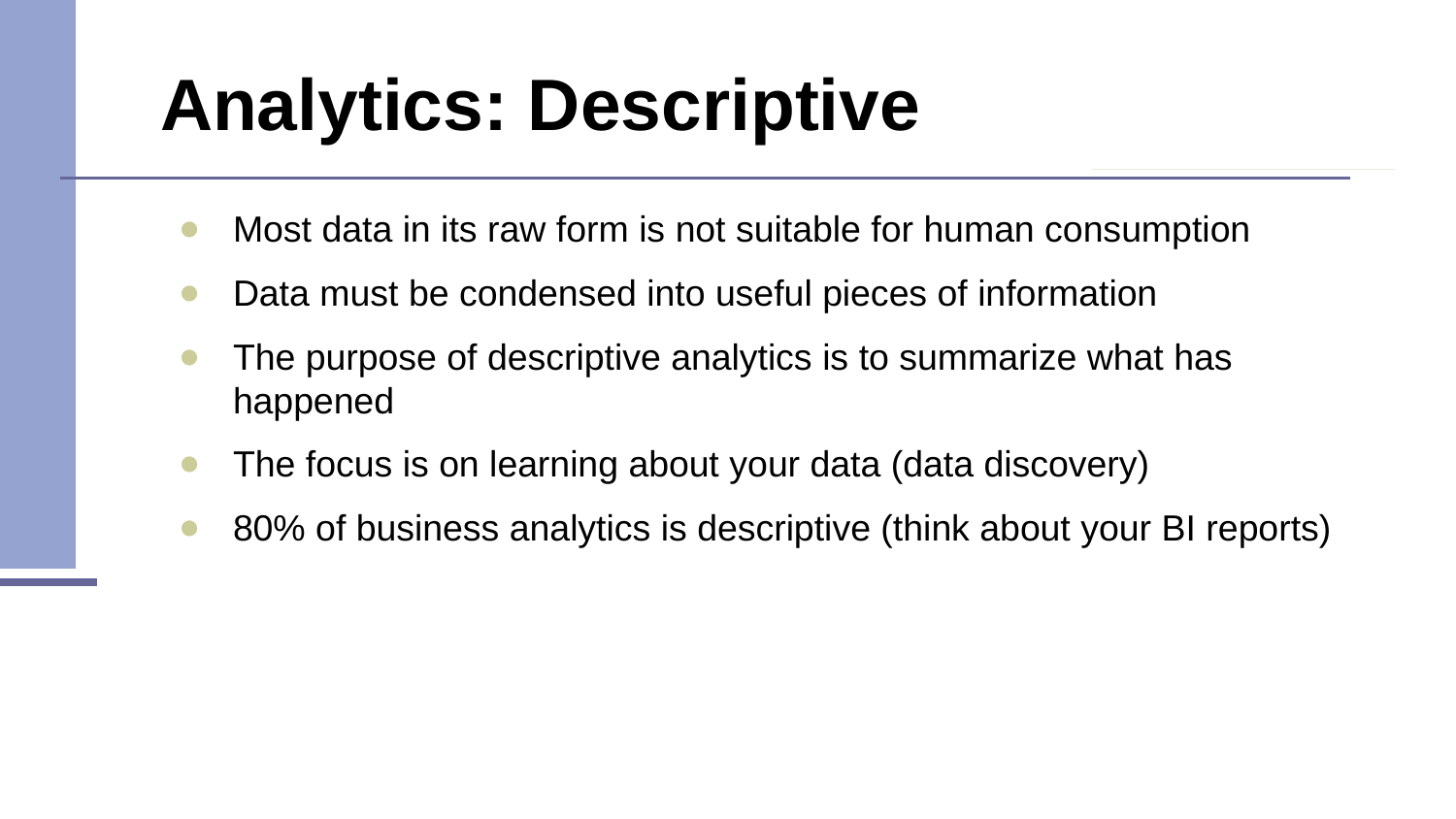

# Analytics: Descriptive
Most data in its raw form is not suitable for human consumption
Data must be condensed into useful pieces of information
The purpose of descriptive analytics is to summarize what has happened
The focus is on learning about your data (data discovery)
80% of business analytics is descriptive (think about your BI reports)